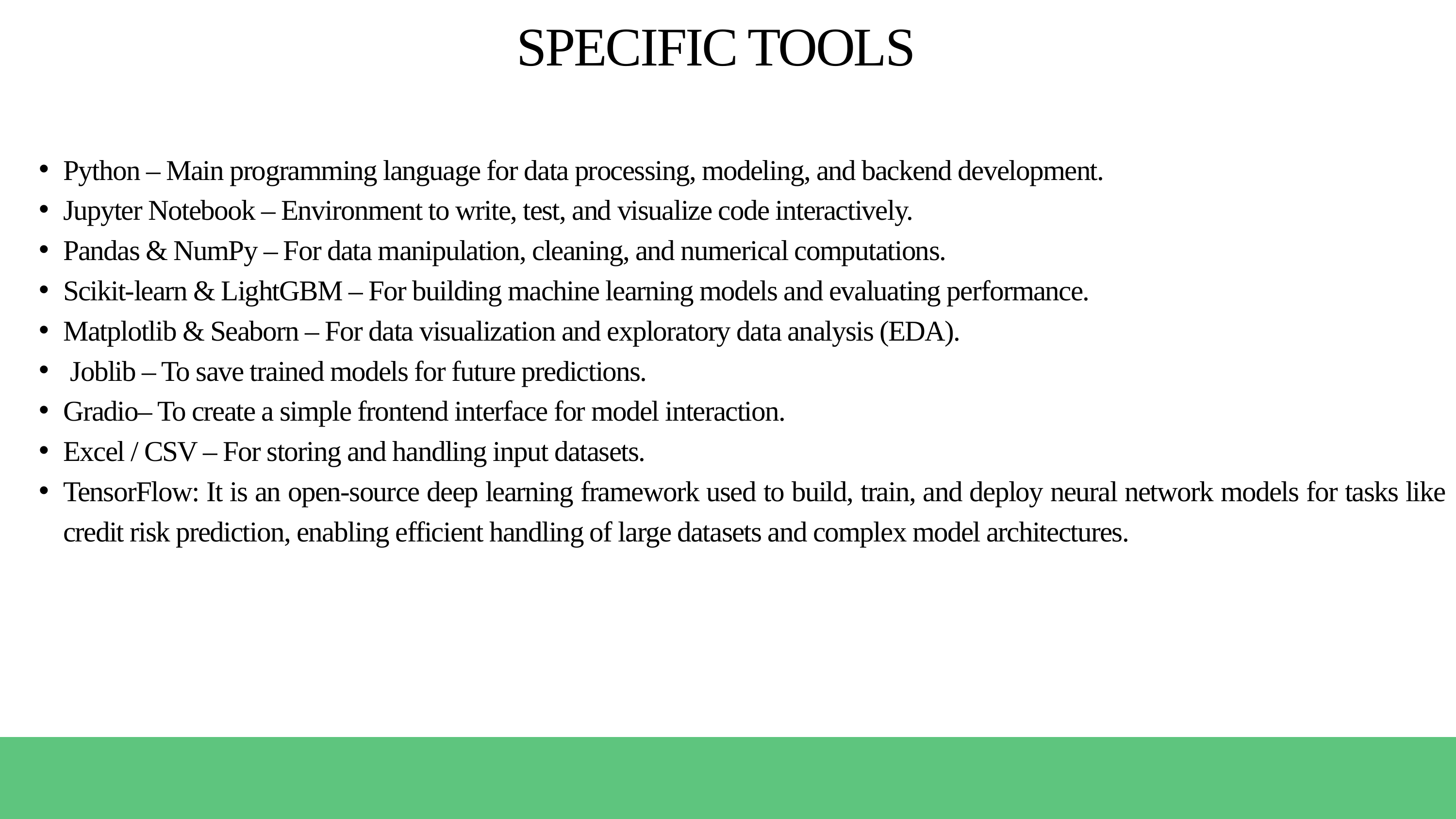

SPECIFIC TOOLS
Python – Main programming language for data processing, modeling, and backend development.
Jupyter Notebook – Environment to write, test, and visualize code interactively.
Pandas & NumPy – For data manipulation, cleaning, and numerical computations.
Scikit-learn & LightGBM – For building machine learning models and evaluating performance.
Matplotlib & Seaborn – For data visualization and exploratory data analysis (EDA).
 Joblib – To save trained models for future predictions.
Gradio– To create a simple frontend interface for model interaction.
Excel / CSV – For storing and handling input datasets.
TensorFlow: It is an open-source deep learning framework used to build, train, and deploy neural network models for tasks like credit risk prediction, enabling efficient handling of large datasets and complex model architectures.